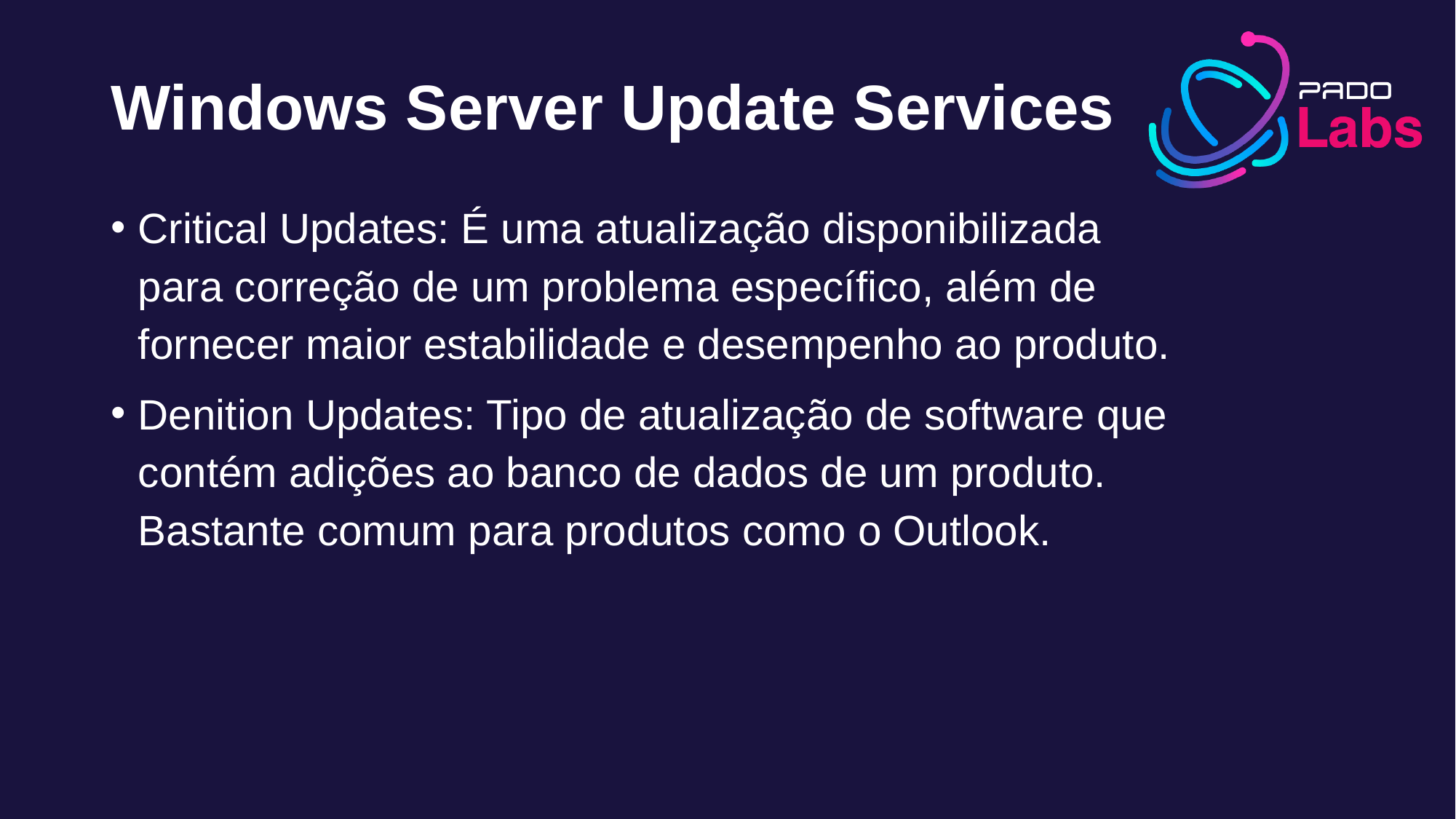

# Windows Server Update Services
Critical Updates: É uma atualização disponibilizada para correção de um problema específico, além de fornecer maior estabilidade e desempenho ao produto.
Denition Updates: Tipo de atualização de software que contém adições ao banco de dados de um produto. Bastante comum para produtos como o Outlook.